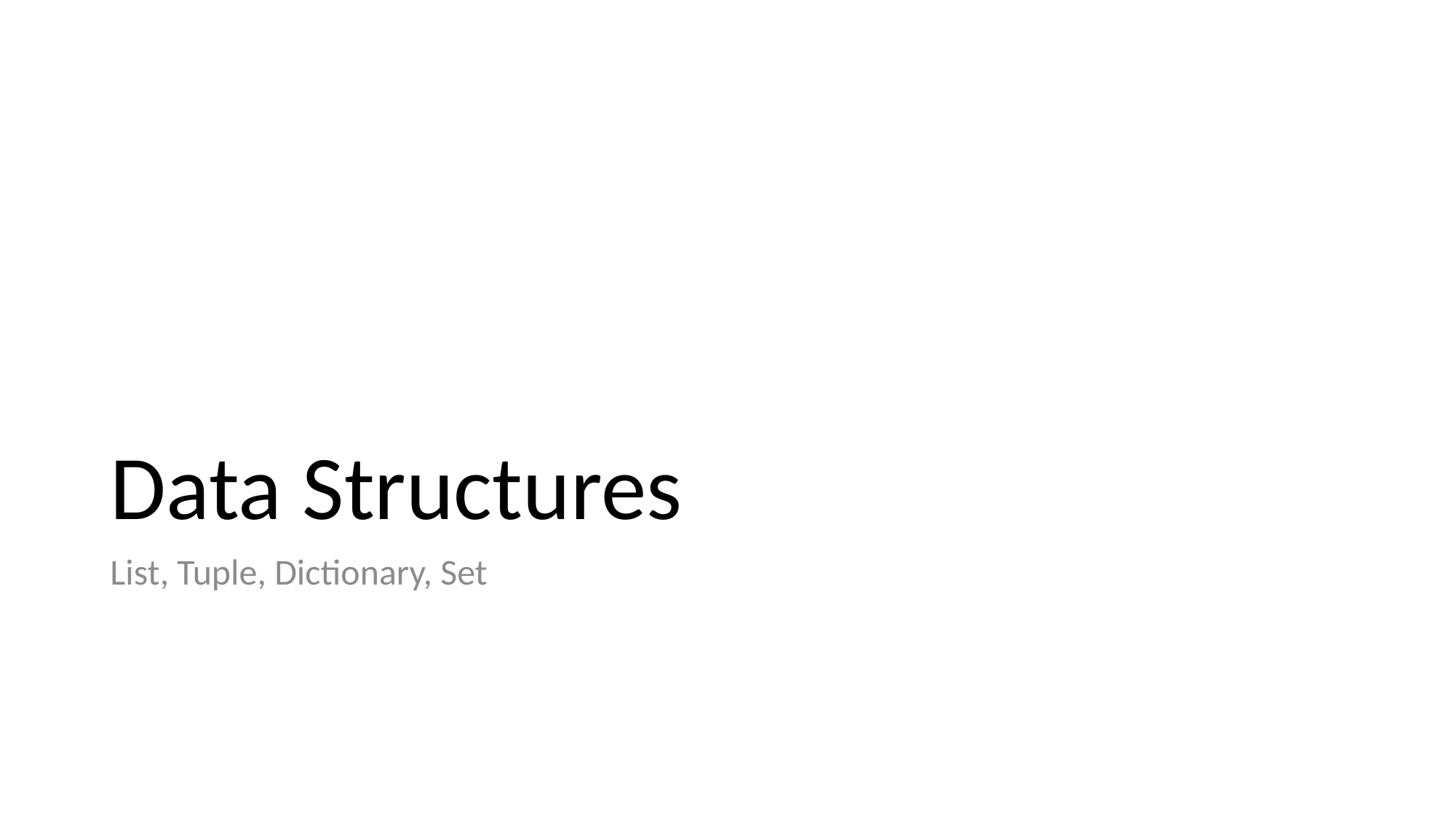

# Data Structures
List, Tuple, Dictionary, Set